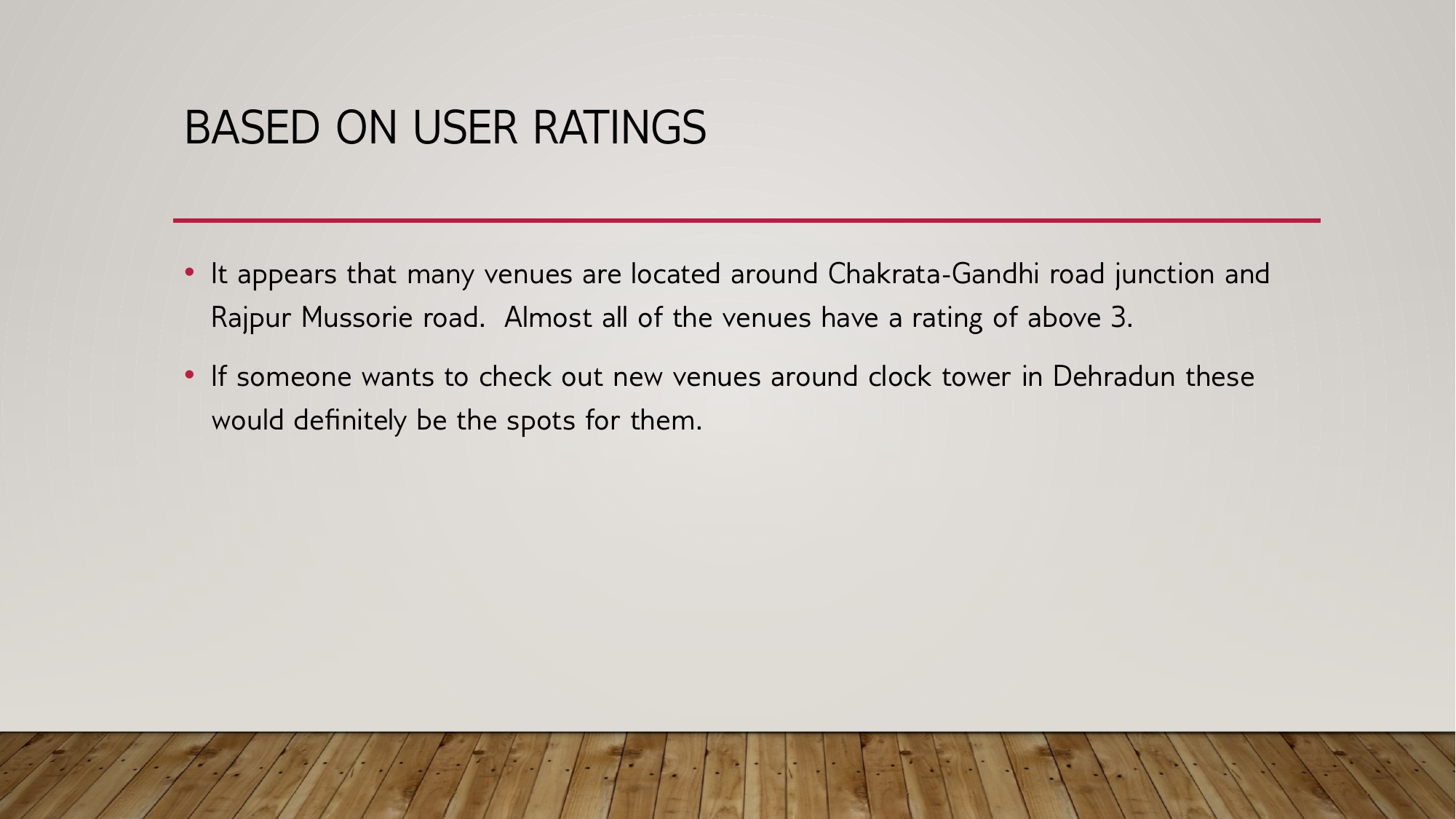

# Based on user ratings
It appears that many venues are located around Chakrata-Gandhi road junction and Rajpur Mussorie road.  Almost all of the venues have a rating of above 3.
If someone wants to check out new venues around clock tower in Dehradun these would definitely be the spots for them.